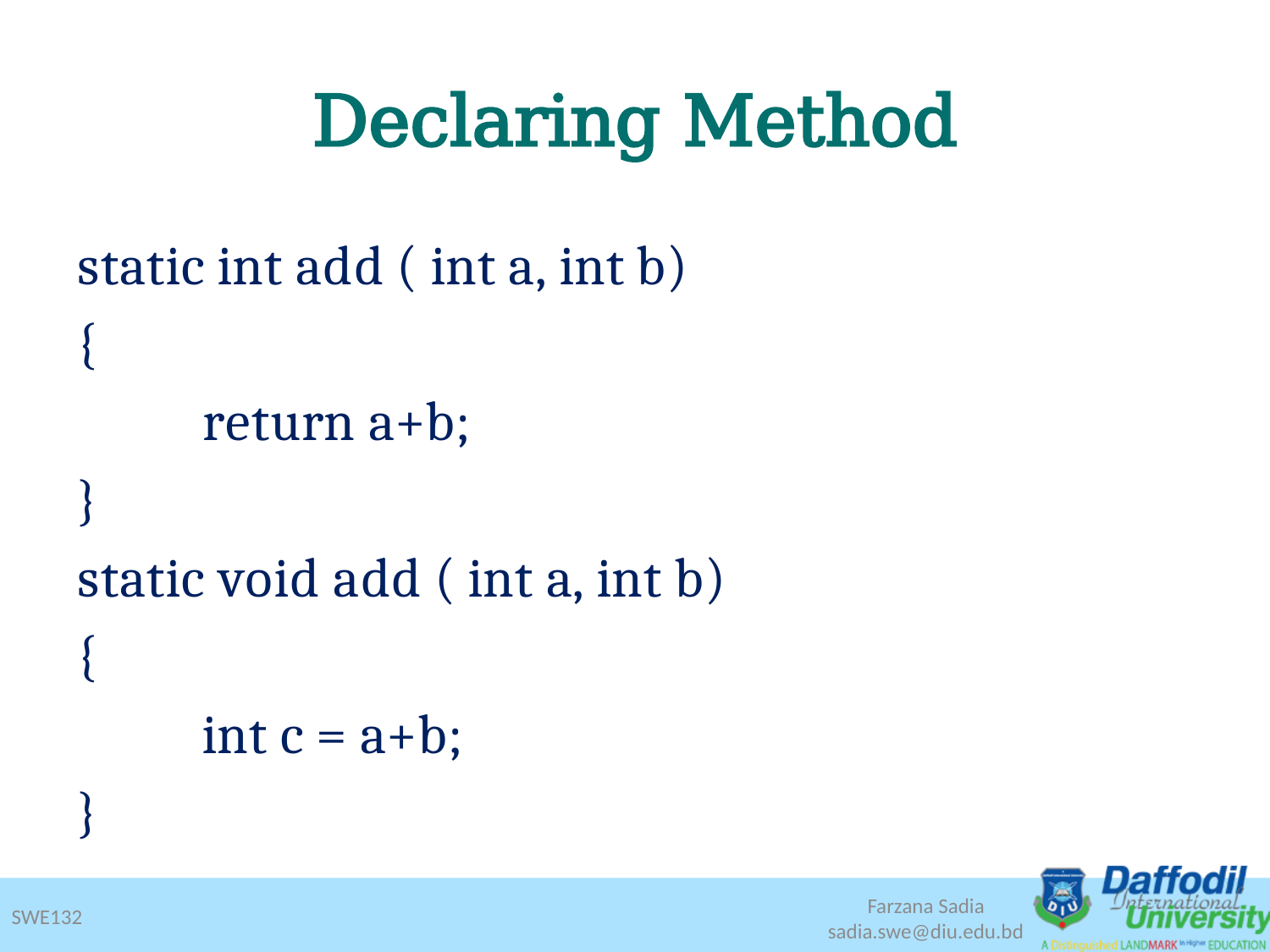

# Declaring Method
static int add ( int a, int b)
{
	return a+b;
}
static void add ( int a, int b)
{
	int c = a+b;
}